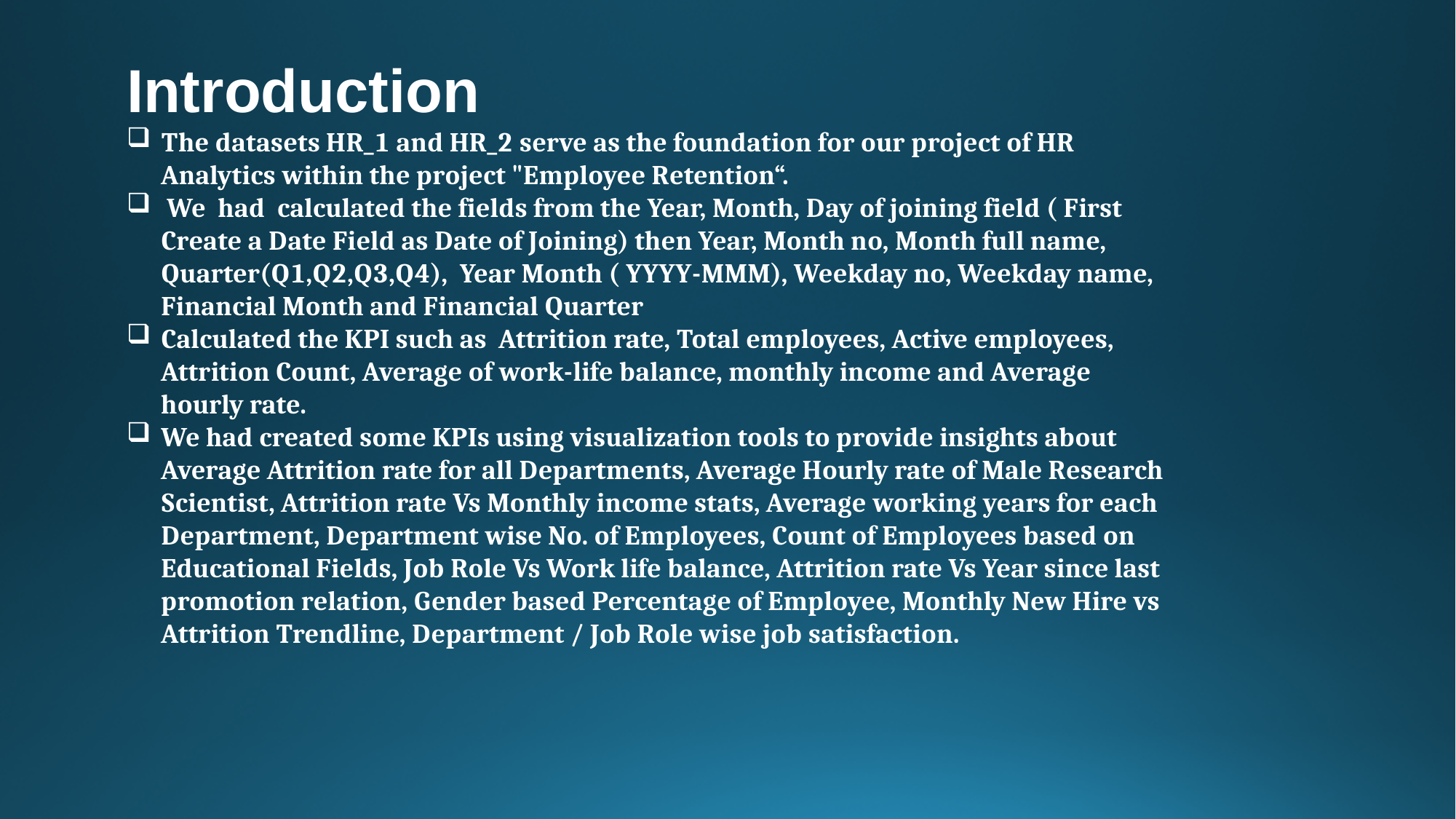

Introduction
The datasets HR_1 and HR_2 serve as the foundation for our project of HR Analytics within the project "Employee Retention“.
 We  had  calculated the fields from the Year, Month, Day of joining field ( First Create a Date Field as Date of Joining) then Year, Month no, Month full name, Quarter(Q1,Q2,Q3,Q4),  Year Month ( YYYY-MMM), Weekday no, Weekday name, Financial Month and Financial Quarter
Calculated the KPI such as  Attrition rate, Total employees, Active employees, Attrition Count, Average of work-life balance, monthly income and Average hourly rate.
We had created some KPIs using visualization tools to provide insights about Average Attrition rate for all Departments, Average Hourly rate of Male Research Scientist, Attrition rate Vs Monthly income stats, Average working years for each Department, Department wise No. of Employees, Count of Employees based on Educational Fields, Job Role Vs Work life balance, Attrition rate Vs Year since last promotion relation, Gender based Percentage of Employee, Monthly New Hire vs Attrition Trendline, Department / Job Role wise job satisfaction.